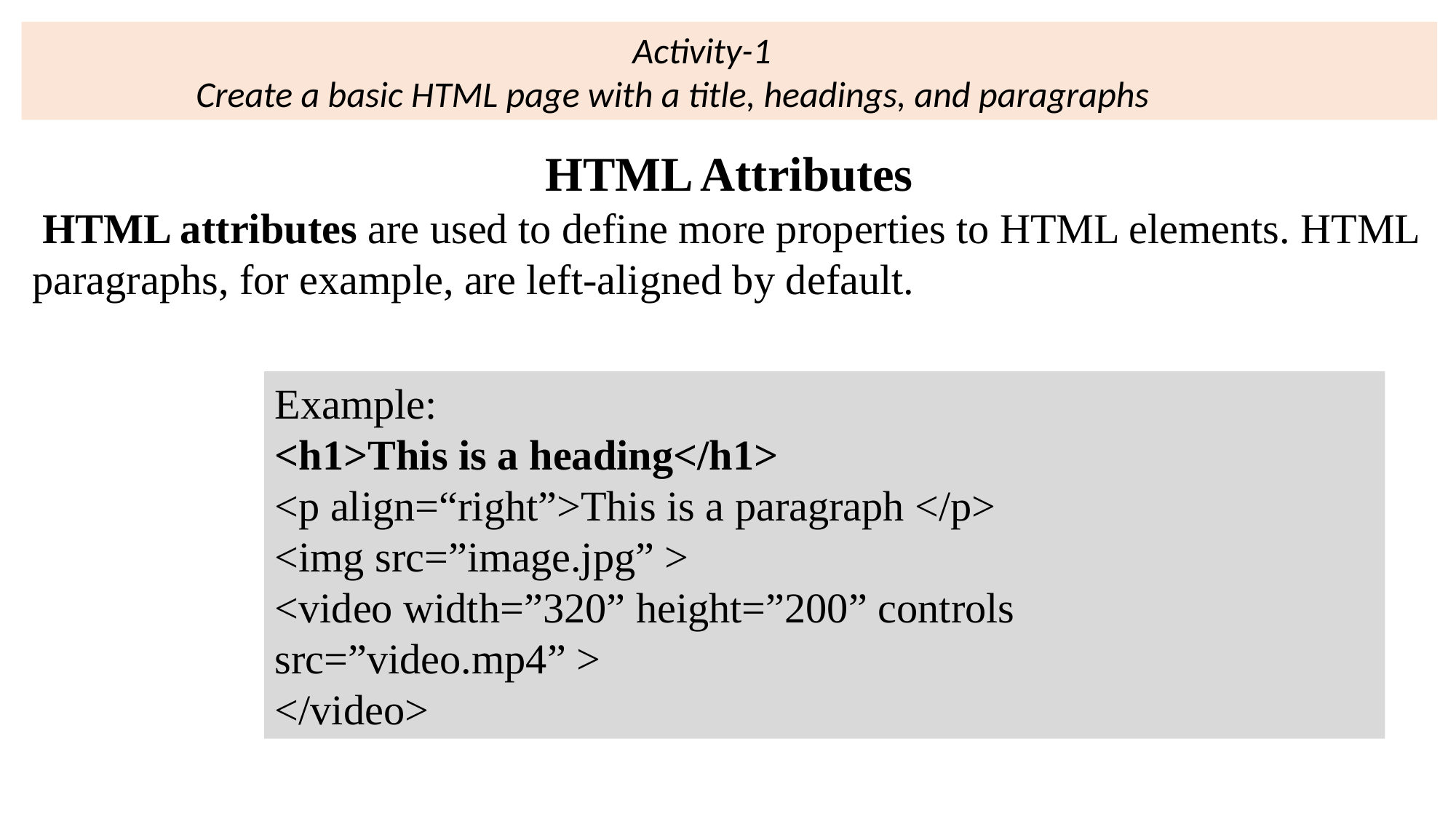

Activity-1
Create a basic HTML page with a title, headings, and paragraphs
HTML Attributes
 HTML attributes are used to define more properties to HTML elements. HTML paragraphs, for example, are left-aligned by default.
Example:
<h1>This is a heading</h1>
<p align=“right”>This is a paragraph </p>
<img src=”image.jpg” >
<video width=”320” height=”200” controls
src=”video.mp4” >
</video>